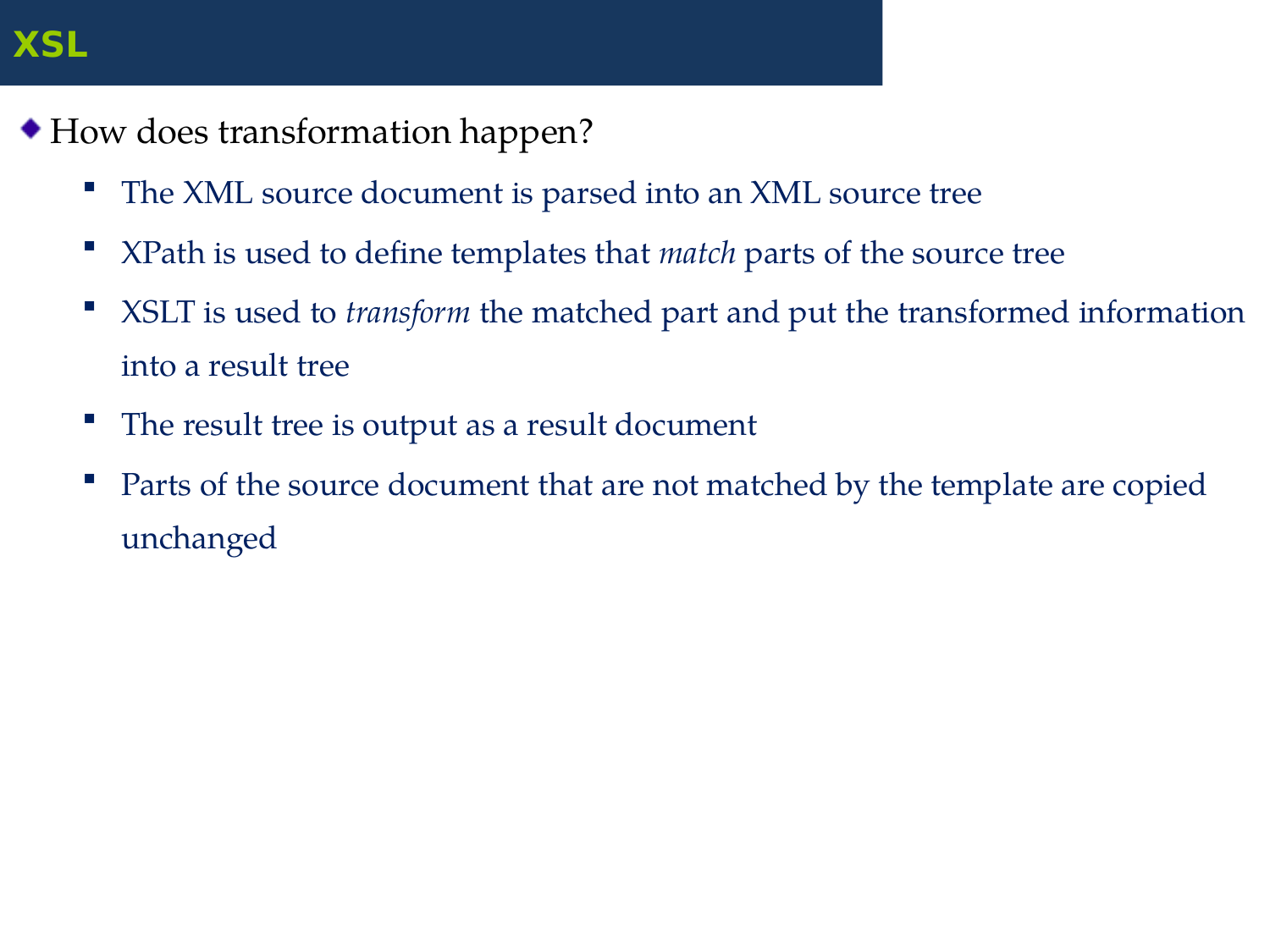

# XSL
How does transformation happen?
The XML source document is parsed into an XML source tree
XPath is used to define templates that match parts of the source tree
XSLT is used to transform the matched part and put the transformed information into a result tree
The result tree is output as a result document
Parts of the source document that are not matched by the template are copied unchanged